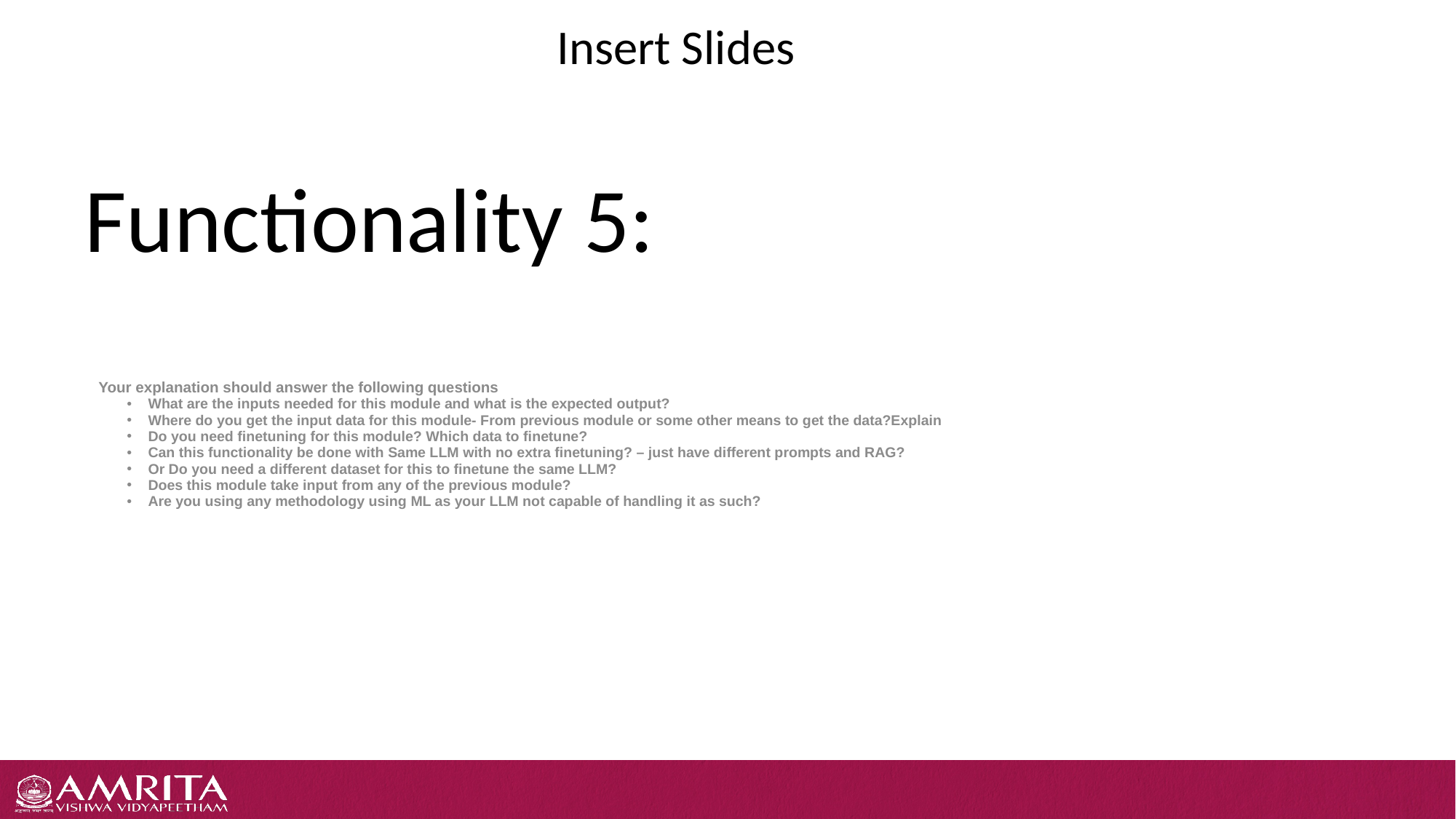

Insert Slides
# Functionality 5:
Your explanation should answer the following questions
What are the inputs needed for this module and what is the expected output?
Where do you get the input data for this module- From previous module or some other means to get the data?Explain
Do you need finetuning for this module? Which data to finetune?
Can this functionality be done with Same LLM with no extra finetuning? – just have different prompts and RAG?
Or Do you need a different dataset for this to finetune the same LLM?
Does this module take input from any of the previous module?
Are you using any methodology using ML as your LLM not capable of handling it as such?